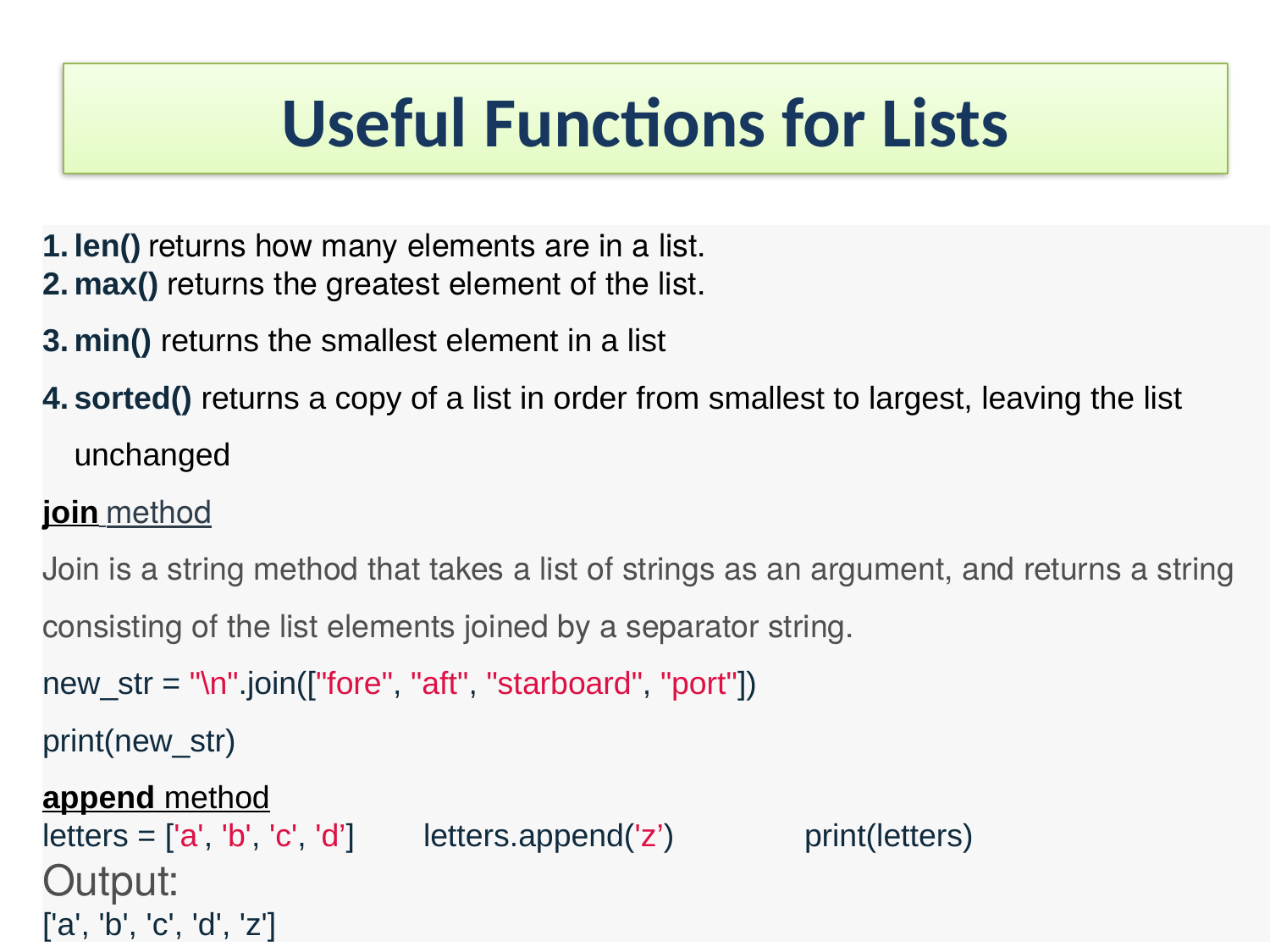

# Useful Functions for Lists
len() returns how many elements are in a list.
max() returns the greatest element of the list.
min() returns the smallest element in a list
sorted() returns a copy of a list in order from smallest to largest, leaving the list unchanged
join method
Join is a string method that takes a list of strings as an argument, and returns a string consisting of the list elements joined by a separator string.
new_str = "\n".join(["fore", "aft", "starboard", "port"])
print(new_str)
append method
letters = ['a', 'b', 'c', 'd’]	letters.append('z’)		print(letters)
Output:
['a', 'b', 'c', 'd', 'z']
6